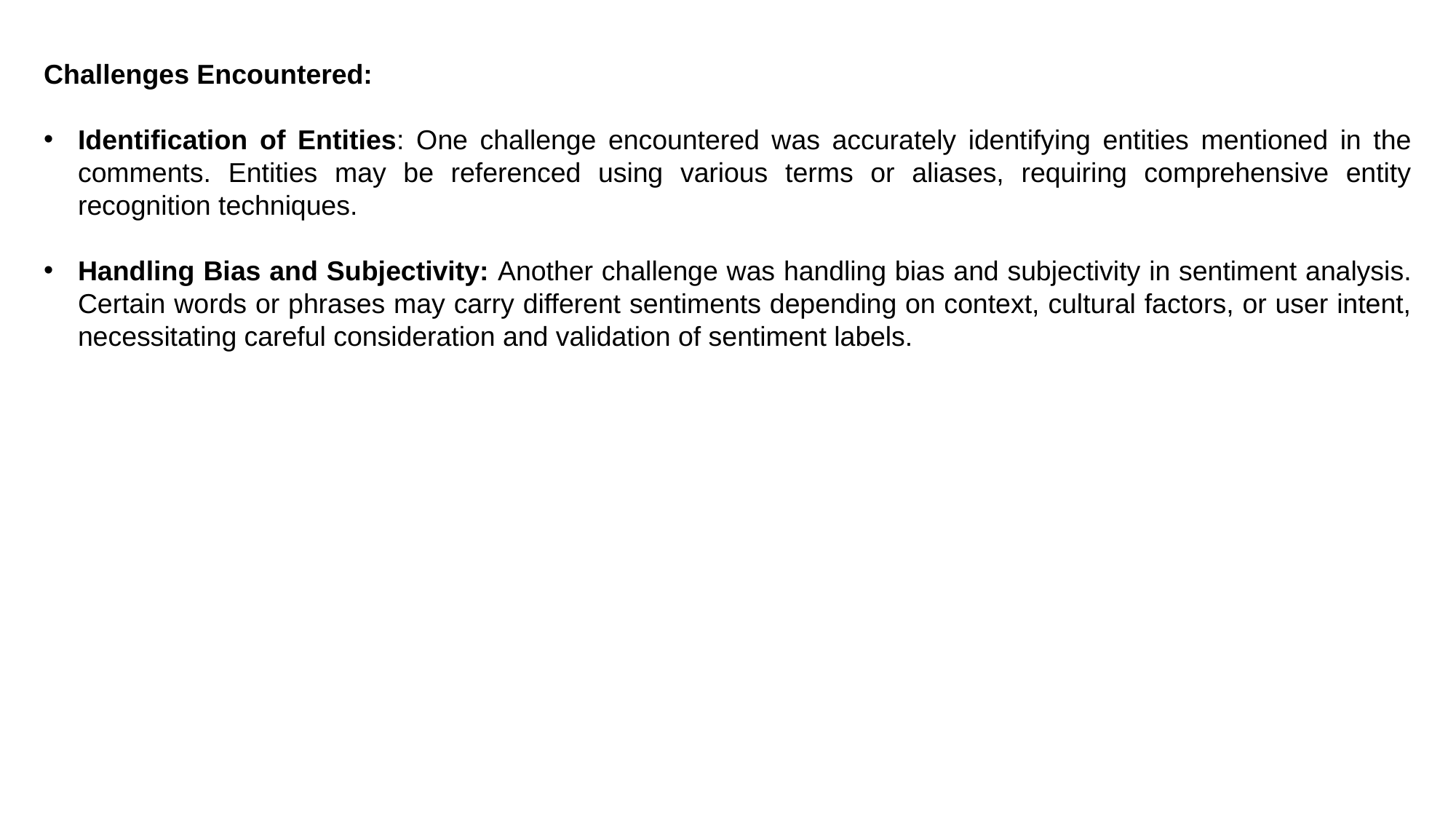

Challenges Encountered:

Identification of Entities: One challenge encountered was accurately identifying entities mentioned in the comments. Entities may be referenced using various terms or aliases, requiring comprehensive entity recognition techniques.

Handling Bias and Subjectivity: Another challenge was handling bias and subjectivity in sentiment analysis. Certain words or phrases may carry different sentiments depending on context, cultural factors, or user intent, necessitating careful consideration and validation of sentiment labels.